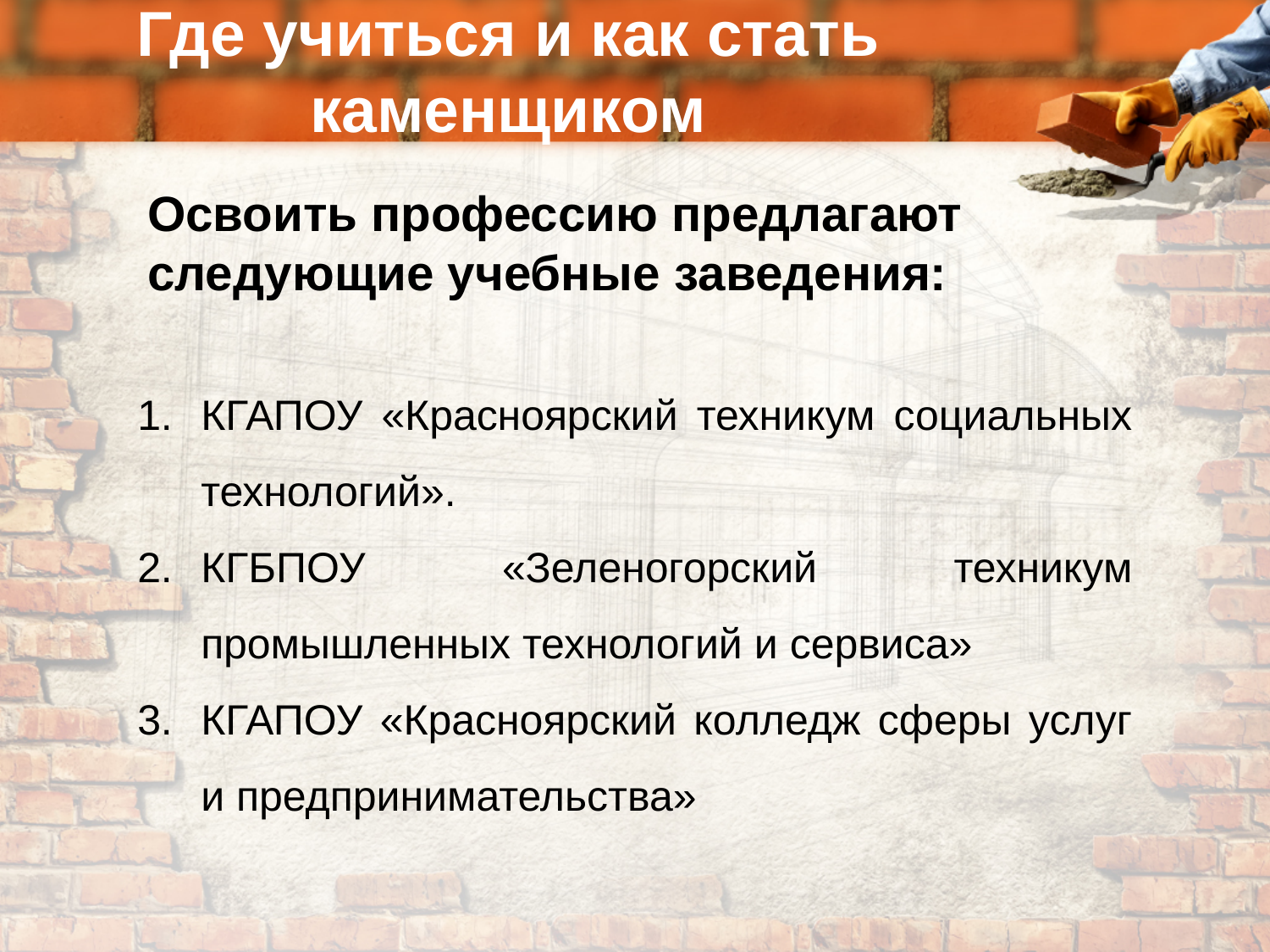

# Где учиться и как стать каменщиком
Освоить профессию предлагают следующие учебные заведения:

КГАПОУ «Красноярский техникум социальных технологий».
КГБПОУ «Зеленогорский техникум промышленных технологий и сервиса»
КГАПОУ «Красноярский колледж сферы услуг и предпринимательства»